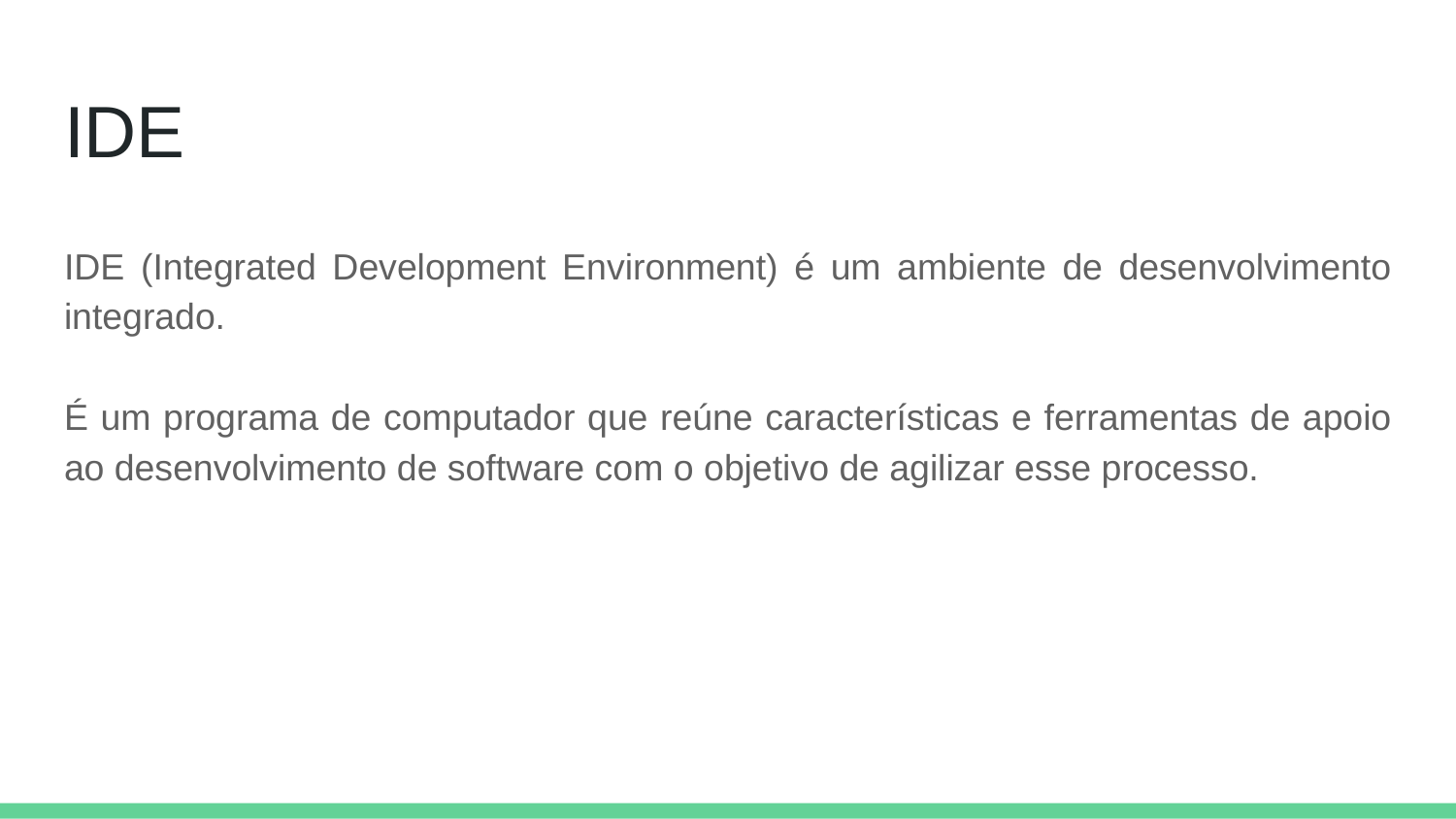

# IDE
IDE (Integrated Development Environment) é um ambiente de desenvolvimento integrado.

É um programa de computador que reúne características e ferramentas de apoio ao desenvolvimento de software com o objetivo de agilizar esse processo.